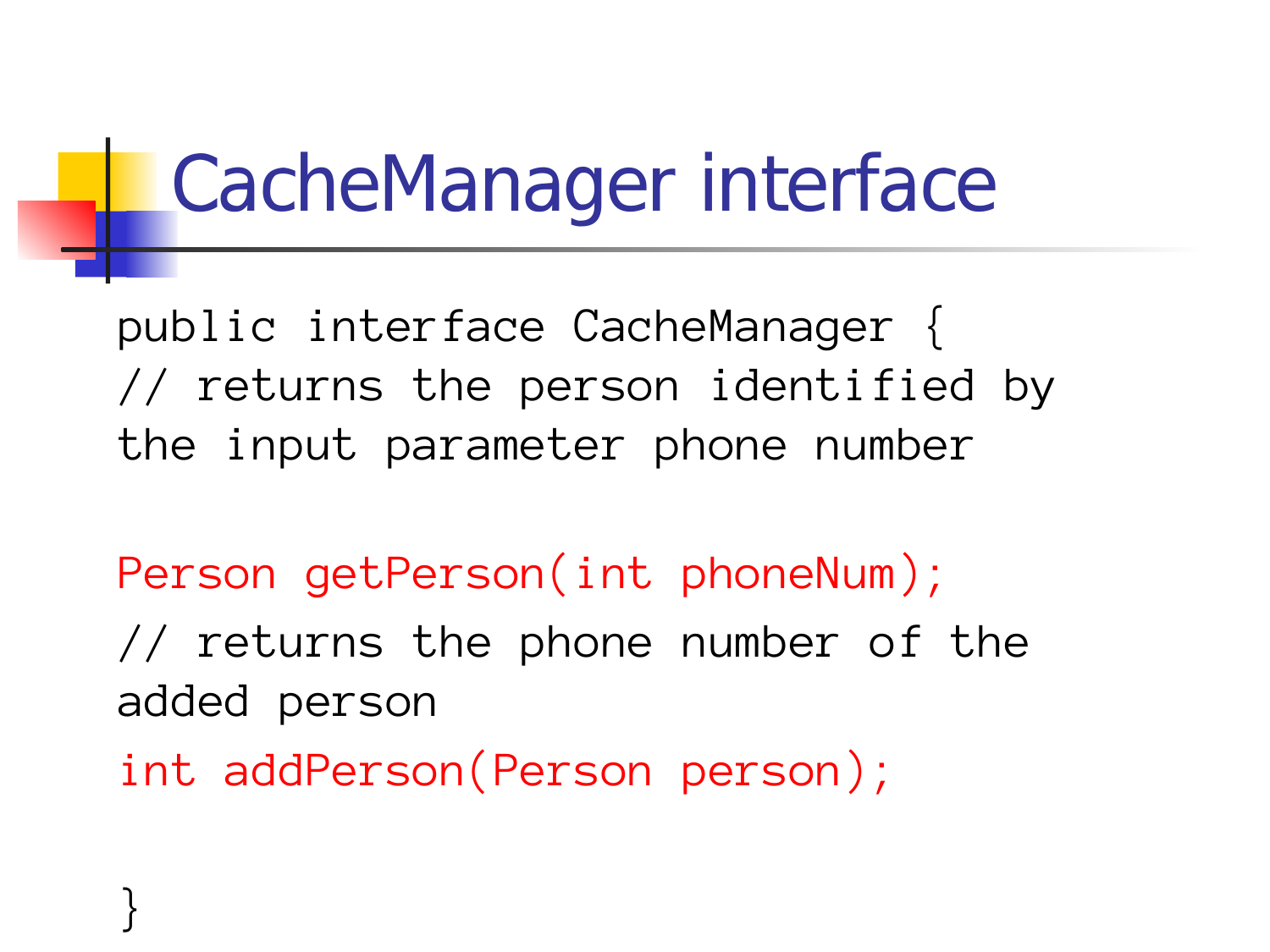

# CacheManager interface
public interface CacheManager {        // returns the person identified by the input parameter phone number
Person getPerson(int phoneNum);
// returns the phone number of the added person
int addPerson(Person person);

}